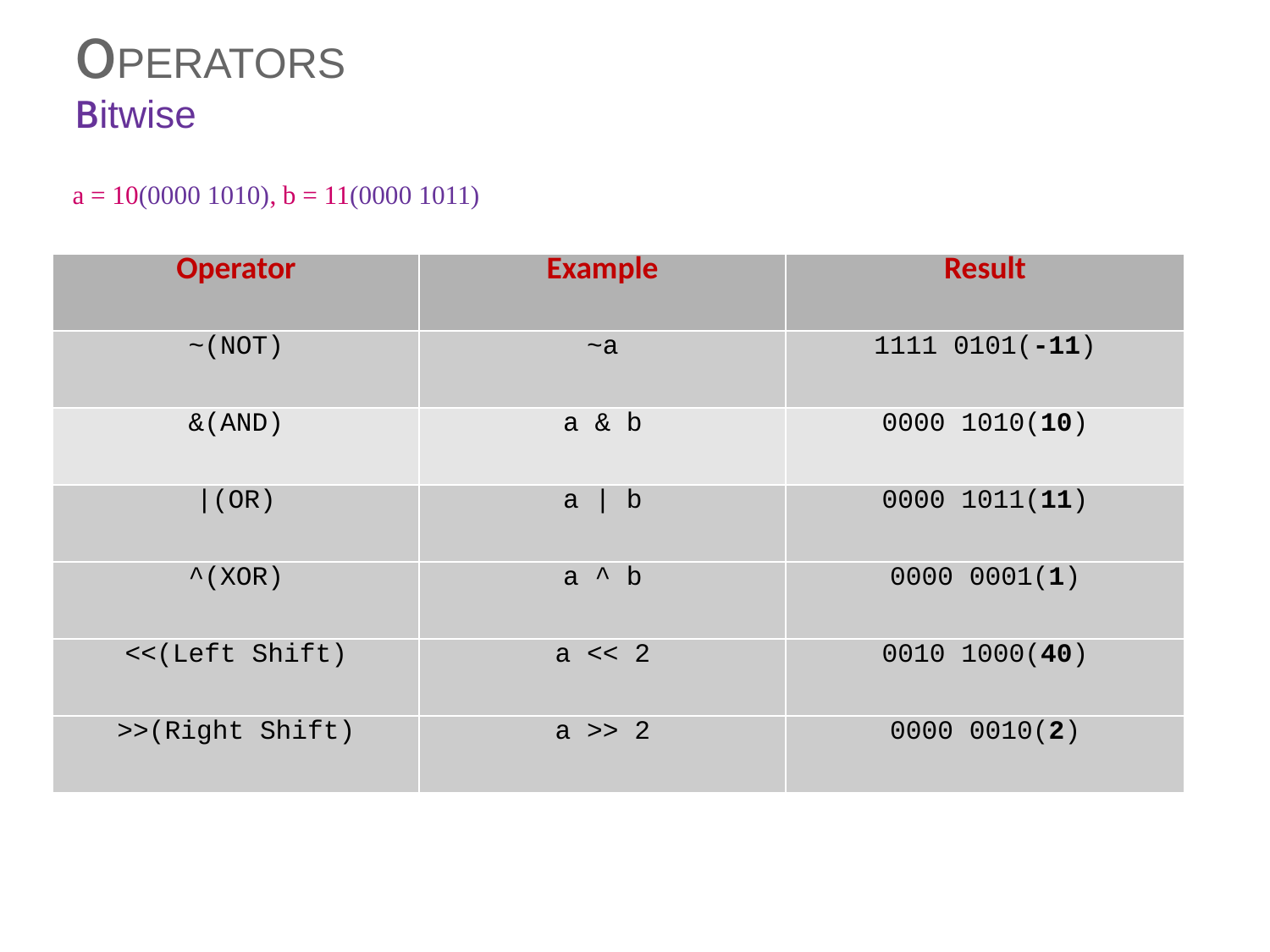

# OPERATORS
Bitwise

a = 10(0000 1010), b = 11(0000 1011)
| Operator | Example | Result |
| --- | --- | --- |
| ~(NOT) | ~a | 1111 0101(-11) |
| &(AND) | a & b | 0000 1010(10) |
| |(OR) | a | b | 0000 1011(11) |
| ^(XOR) | a ^ b | 0000 0001(1) |
| <<(Left Shift) | a << 2 | 0010 1000(40) |
| >>(Right Shift) | a >> 2 | 0000 0010(2) |